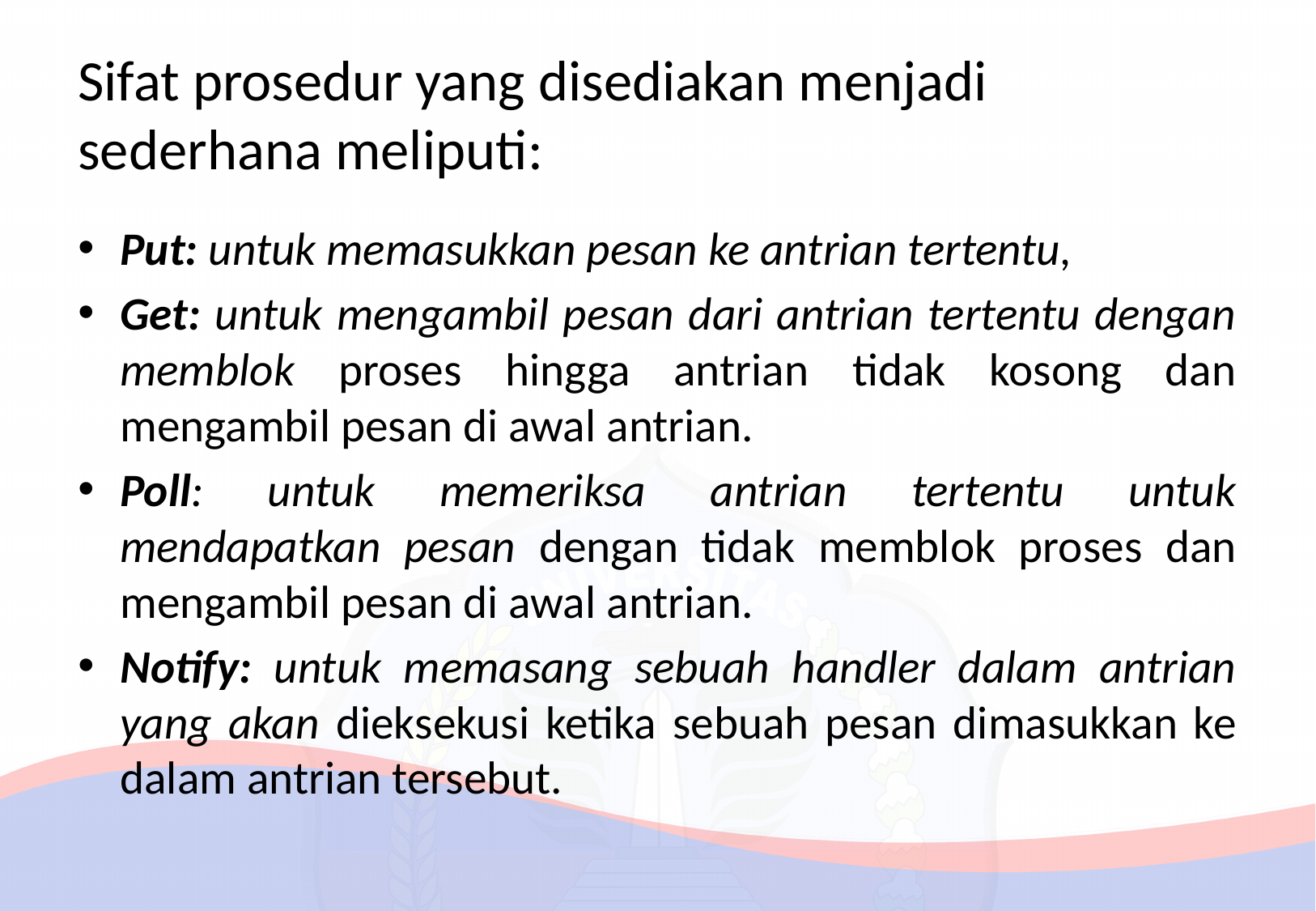

# Sifat prosedur yang disediakan menjadi sederhana meliputi:
Put: untuk memasukkan pesan ke antrian tertentu,
Get: untuk mengambil pesan dari antrian tertentu dengan memblok proses hingga antrian tidak kosong dan mengambil pesan di awal antrian.
Poll: untuk memeriksa antrian tertentu untuk mendapatkan pesan dengan tidak memblok proses dan mengambil pesan di awal antrian.
Notify: untuk memasang sebuah handler dalam antrian yang akan dieksekusi ketika sebuah pesan dimasukkan ke dalam antrian tersebut.